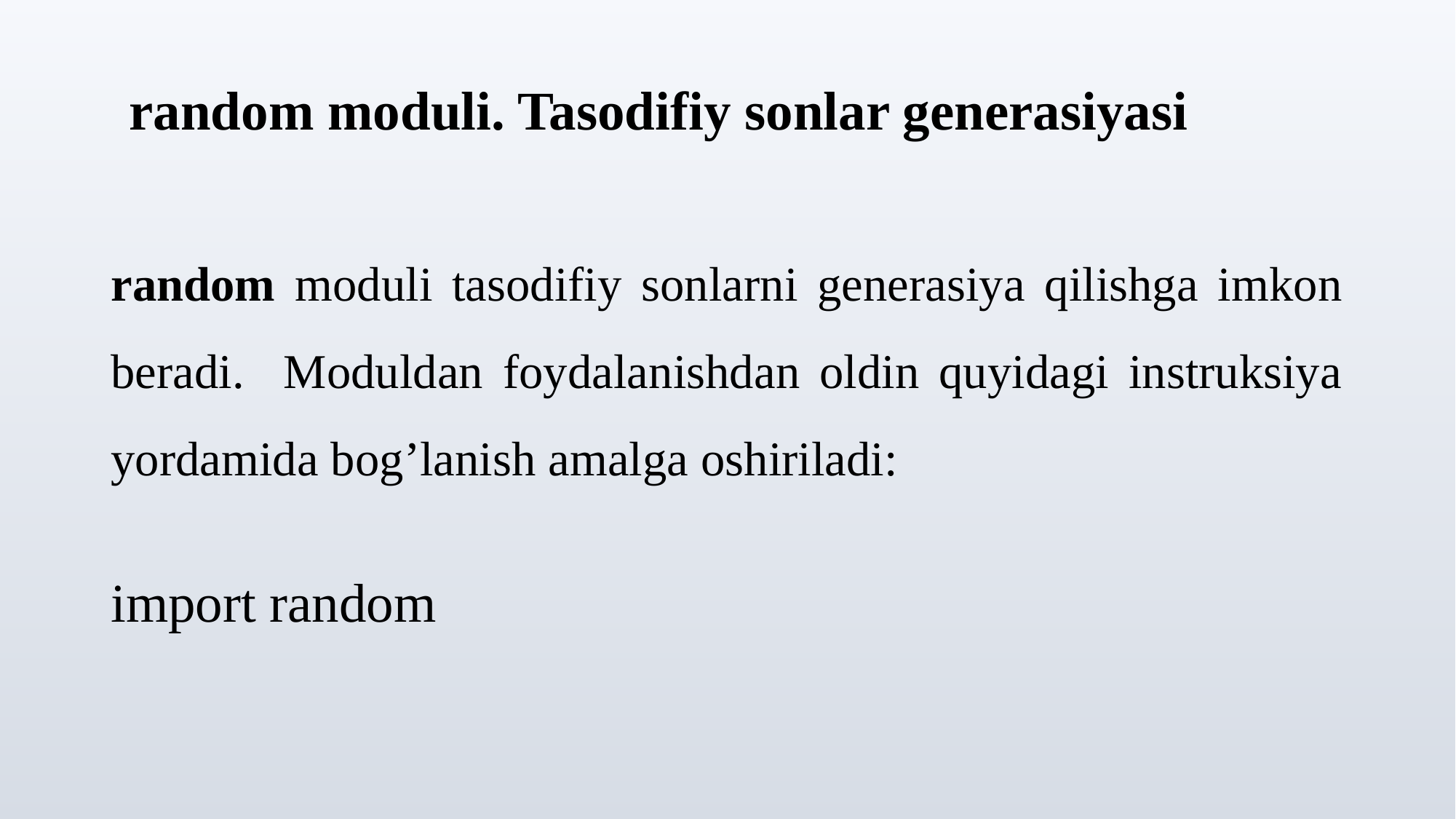

random moduli. Tasodifiy sonlar generasiyasi
random moduli tasodifiy sonlarni generasiya qilishga imkon beradi.  Moduldan foydalanishdan oldin quyidagi instruksiya yordamida bog’lanish amalga oshiriladi:

import random